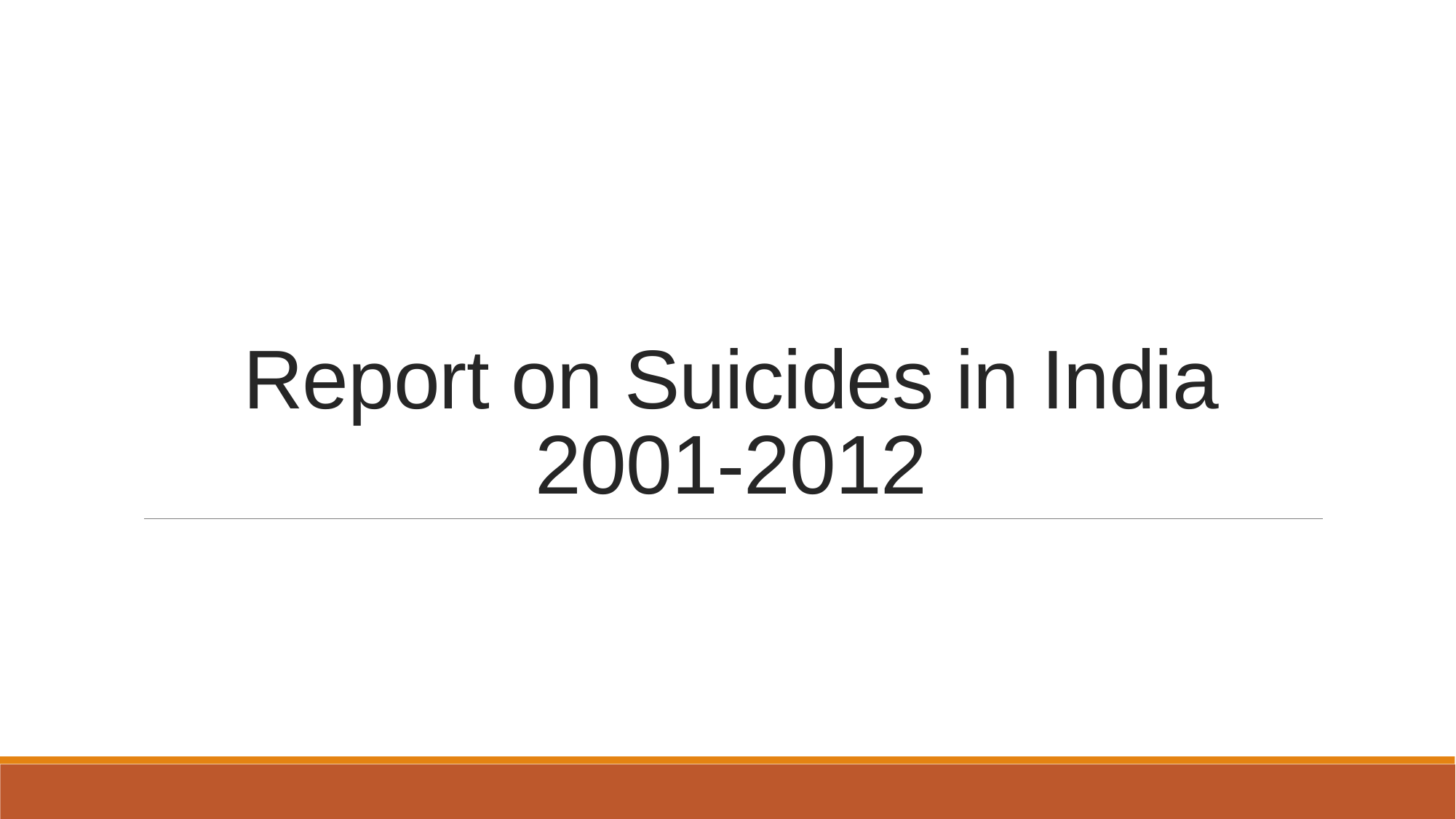

# Report on Suicides in India 2001-2012